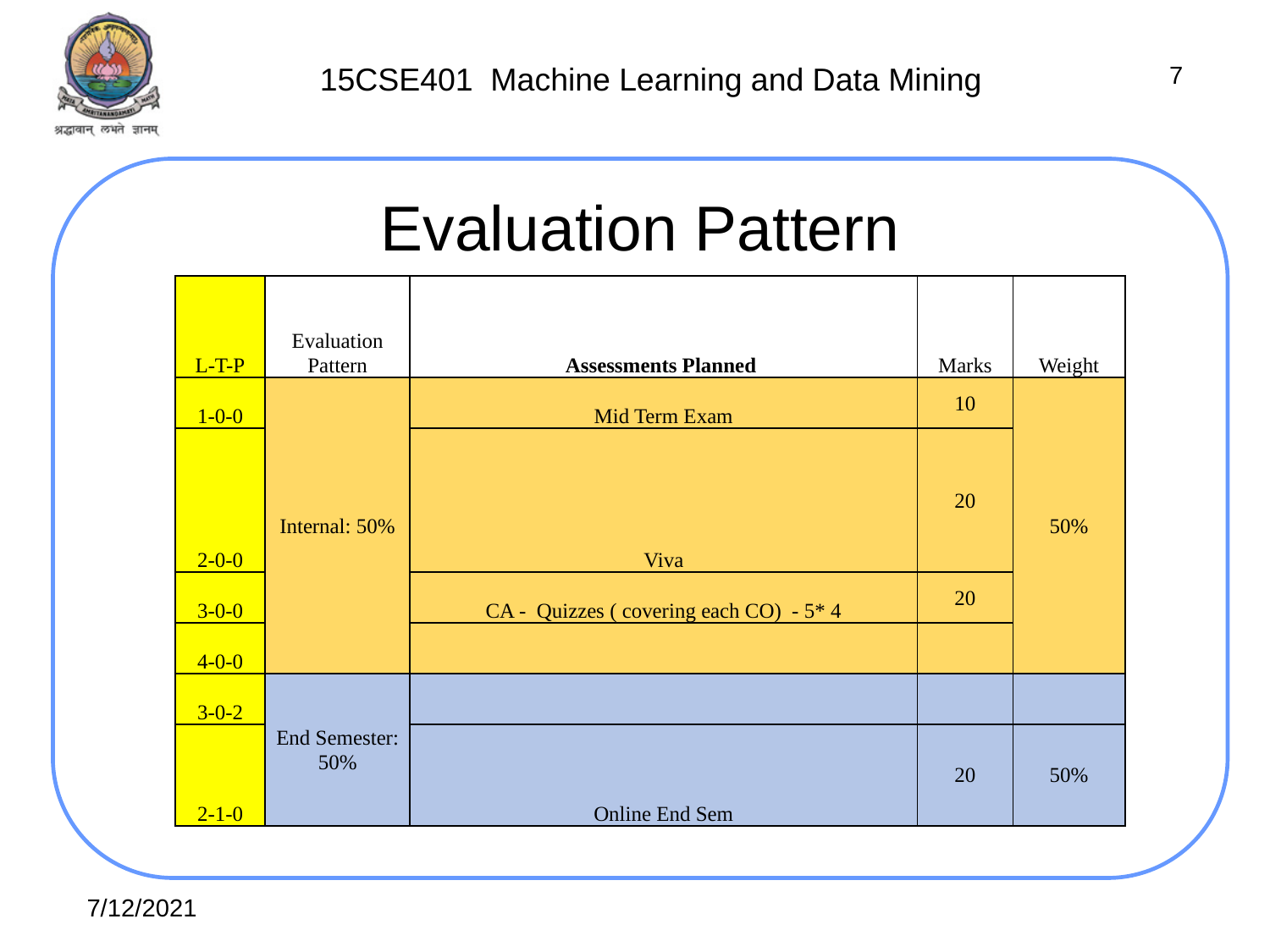

7
# Evaluation Pattern
| L-T-P | Evaluation Pattern | Assessments Planned | Marks | Weight |
| --- | --- | --- | --- | --- |
| 1-0-0 | Internal: 50% | Mid Term Exam | 10 | 50% |
| 2-0-0 |  | Viva | 20 |  |
| 3-0-0 |  | CA - Quizzes ( covering each CO) - 5\* 4 | 20 |  |
| 4-0-0 |  |  |  |  |
| 3-0-2 | End Semester: 50% |  |  |  |
| 2-1-0 |  | Online End Sem | 20 | 50% |
7/12/2021